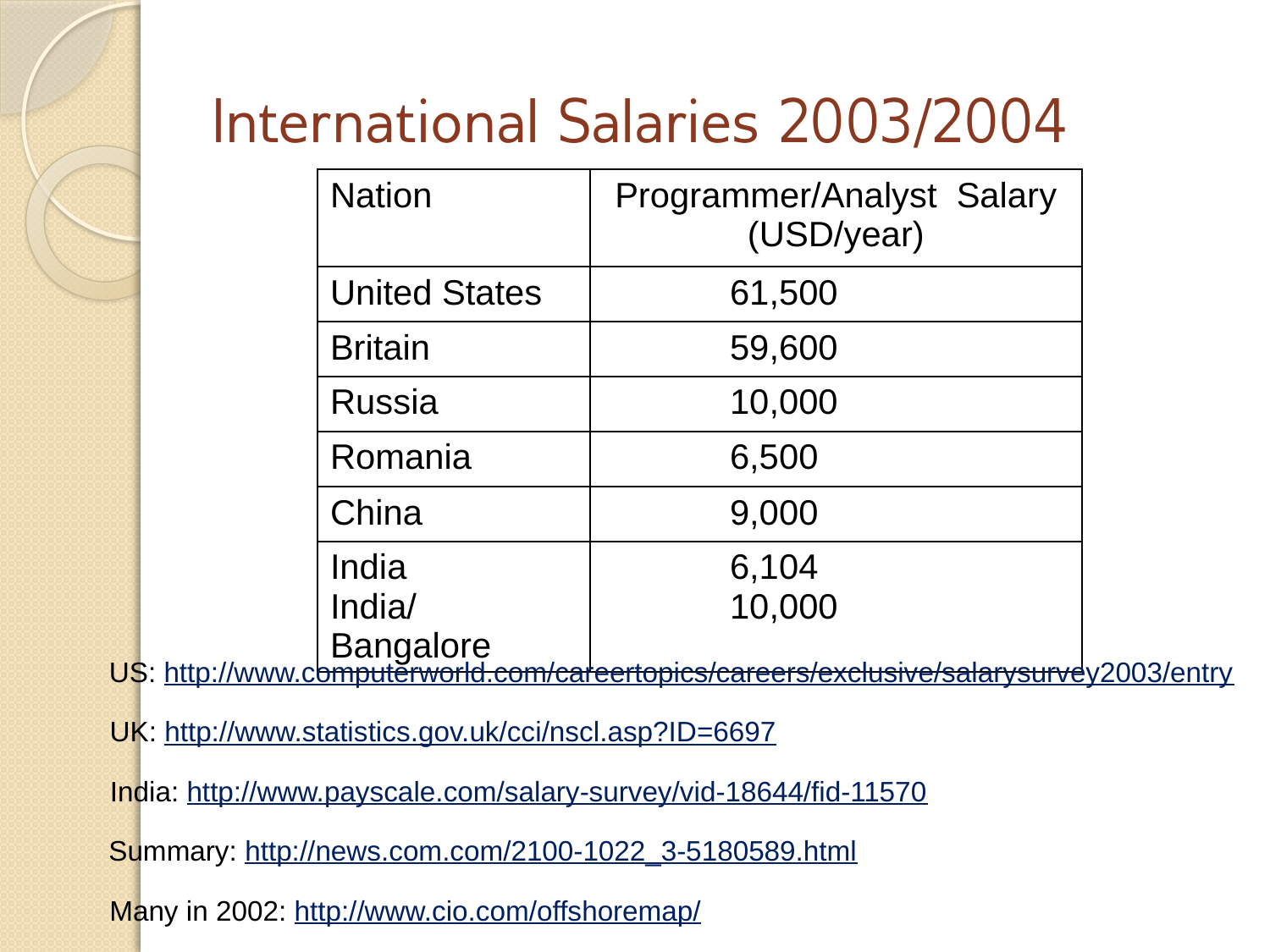

# International Salaries 2003/2004
| Nation | Programmer/Analyst Salary (USD/year) |
| --- | --- |
| United States | 61,500 |
| Britain | 59,600 |
| Russia | 10,000 |
| Romania | 6,500 |
| China | 9,000 |
| India India/Bangalore | 6,104 10,000 |
US: http://www.computerworld.com/careertopics/careers/exclusive/salarysurvey2003/entry
UK: http://www.statistics.gov.uk/cci/nscl.asp?ID=6697
India: http://www.payscale.com/salary-survey/vid-18644/fid-11570
Summary: http://news.com.com/2100-1022_3-5180589.html
Many in 2002: http://www.cio.com/offshoremap/